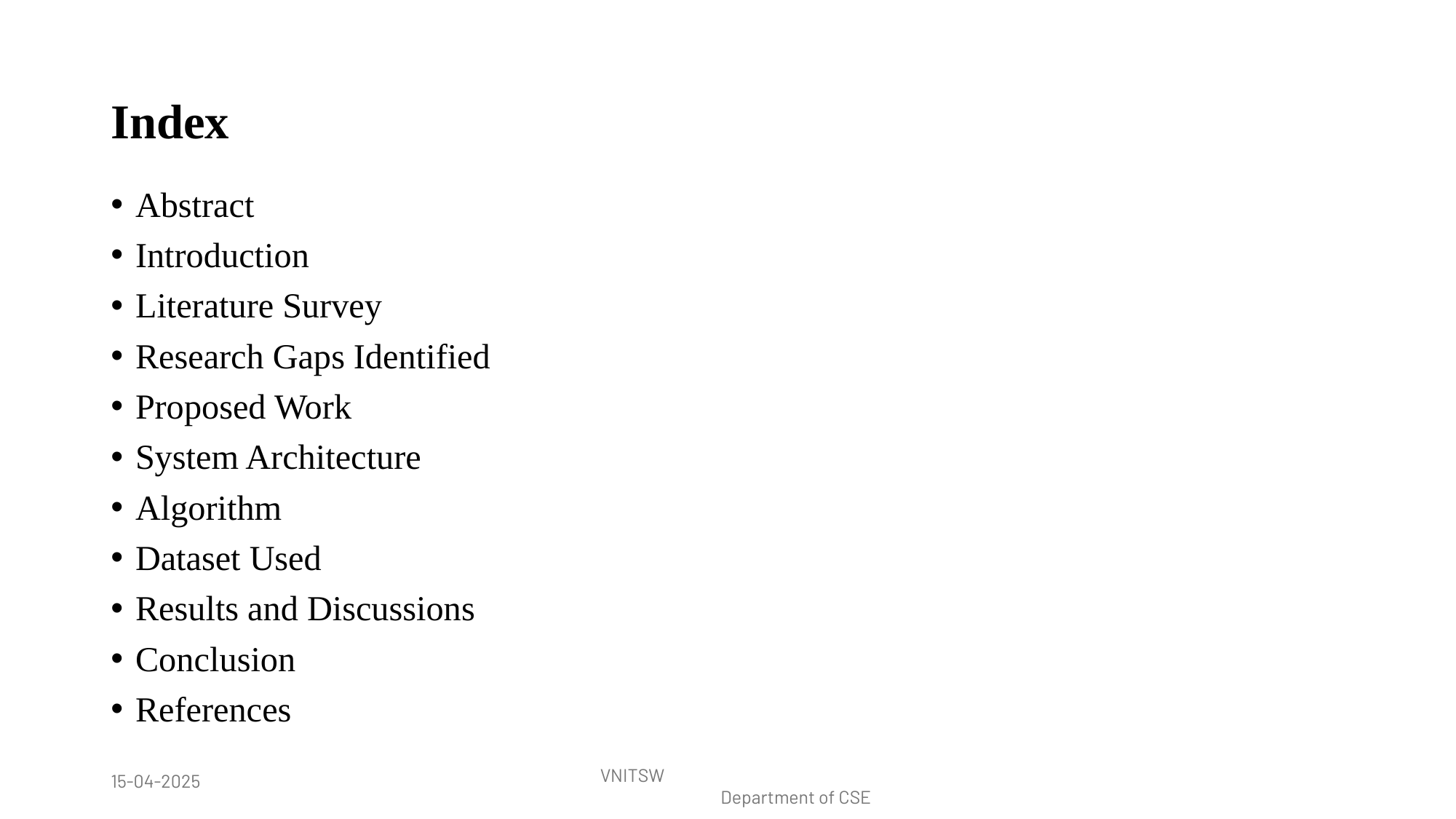

# Index
Abstract
Introduction
Literature Survey
Research Gaps Identified
Proposed Work
System Architecture
Algorithm
Dataset Used
Results and Discussions
Conclusion
References
VNITSW
  Department of CSE
15-04-2025